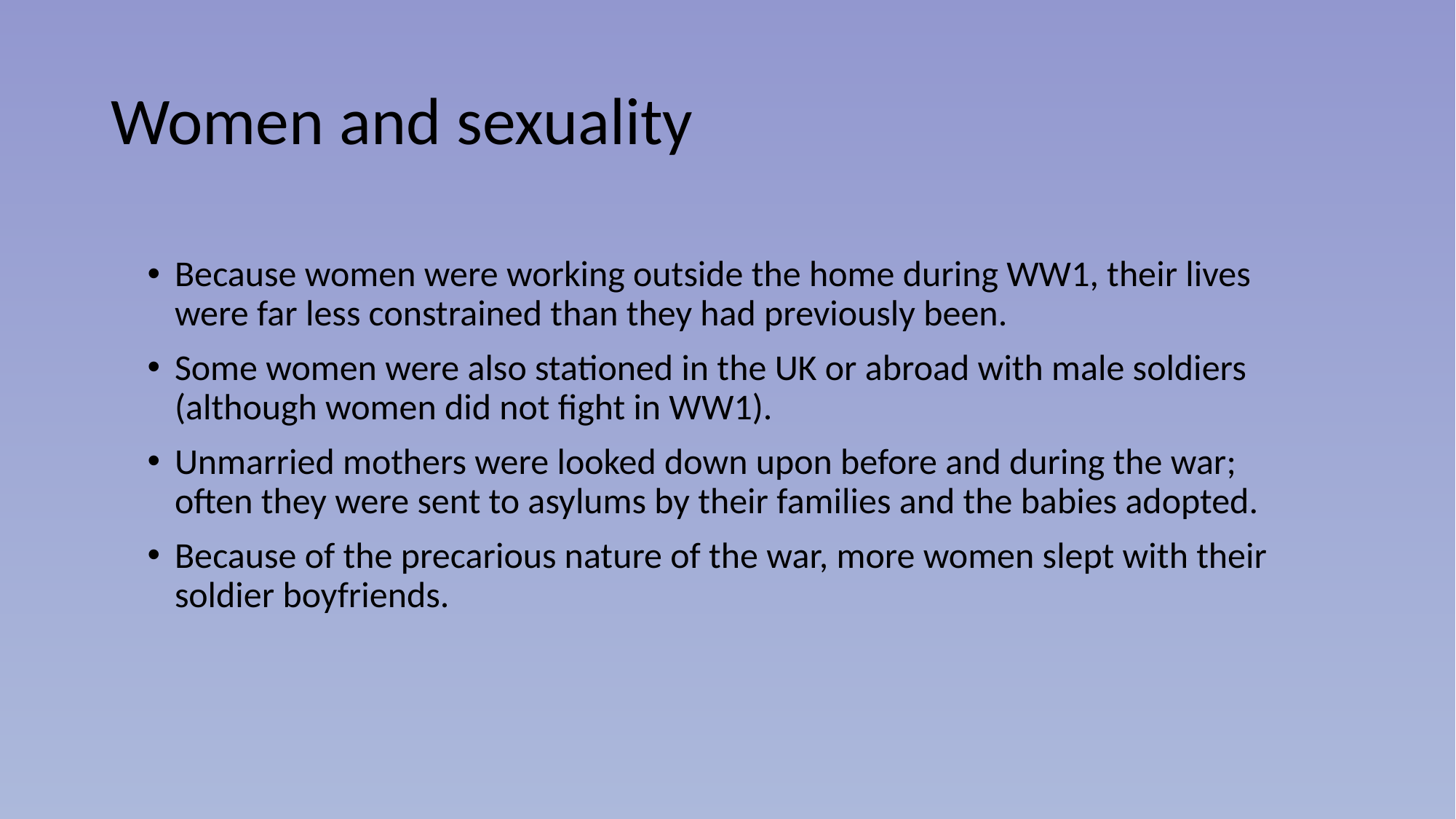

# Women and sexuality

Because women were working outside the home during WW1, their lives were far less constrained than they had previously been.
Some women were also stationed in the UK or abroad with male soldiers (although women did not fight in WW1).
Unmarried mothers were looked down upon before and during the war; often they were sent to asylums by their families and the babies adopted.
Because of the precarious nature of the war, more women slept with their soldier boyfriends.